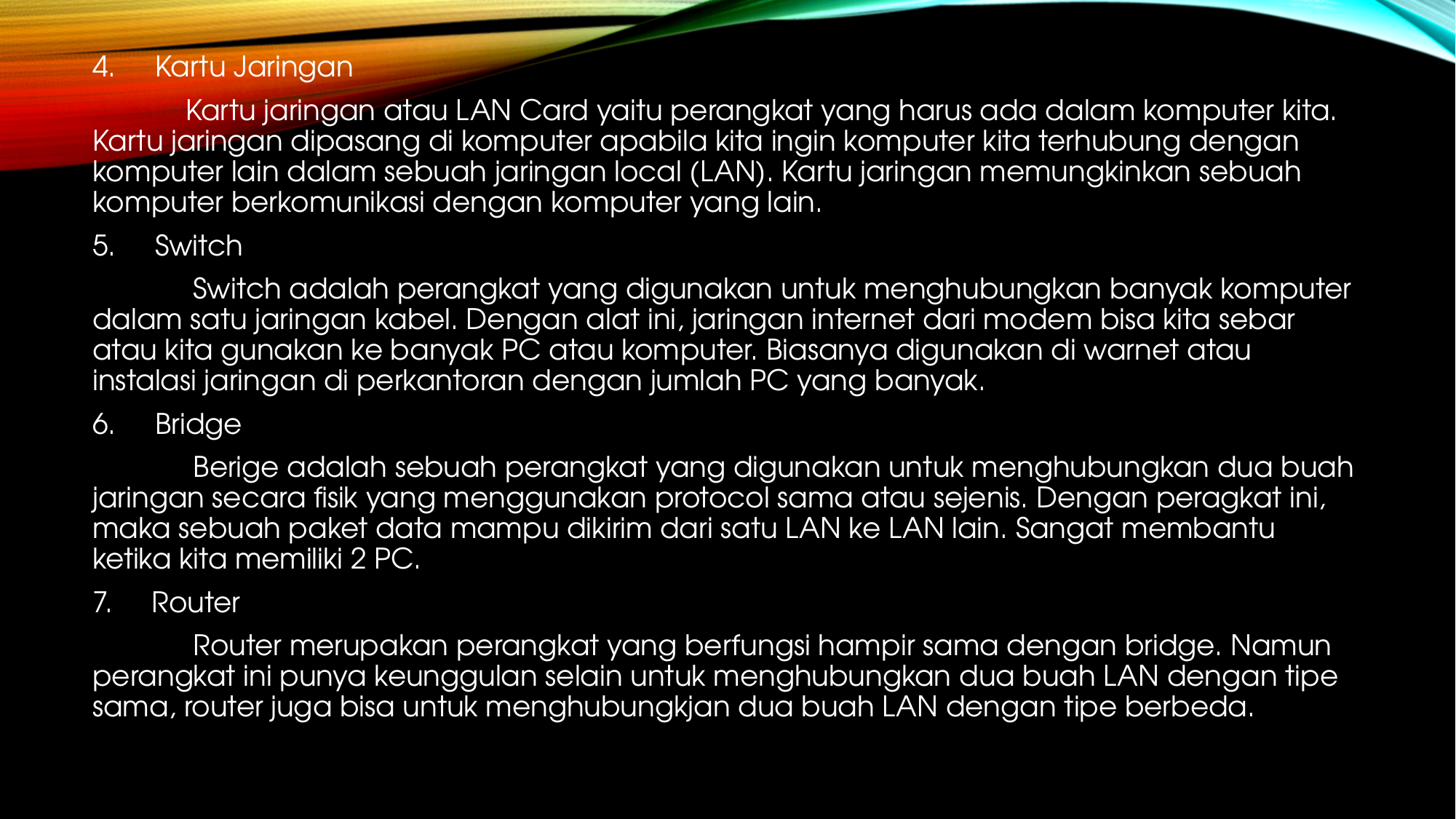

4.     Kartu Jaringan
 	Kartu jaringan atau LAN Card yaitu perangkat yang harus ada dalam komputer kita. Kartu jaringan dipasang di komputer apabila kita ingin komputer kita terhubung dengan komputer lain dalam sebuah jaringan local (LAN). Kartu jaringan memungkinkan sebuah komputer berkomunikasi dengan komputer yang lain.
5.     Switch
	 Switch adalah perangkat yang digunakan untuk menghubungkan banyak komputer dalam satu jaringan kabel. Dengan alat ini, jaringan internet dari modem bisa kita sebar atau kita gunakan ke banyak PC atau komputer. Biasanya digunakan di warnet atau instalasi jaringan di perkantoran dengan jumlah PC yang banyak.
6.     Bridge
	 Berige adalah sebuah perangkat yang digunakan untuk menghubungkan dua buah jaringan secara fisik yang menggunakan protocol sama atau sejenis. Dengan peragkat ini, maka sebuah paket data mampu dikirim dari satu LAN ke LAN lain. Sangat membantu ketika kita memiliki 2 PC.
7.     Router
	 Router merupakan perangkat yang berfungsi hampir sama dengan bridge. Namun perangkat ini punya keunggulan selain untuk menghubungkan dua buah LAN dengan tipe sama, router juga bisa untuk menghubungkjan dua buah LAN dengan tipe berbeda.